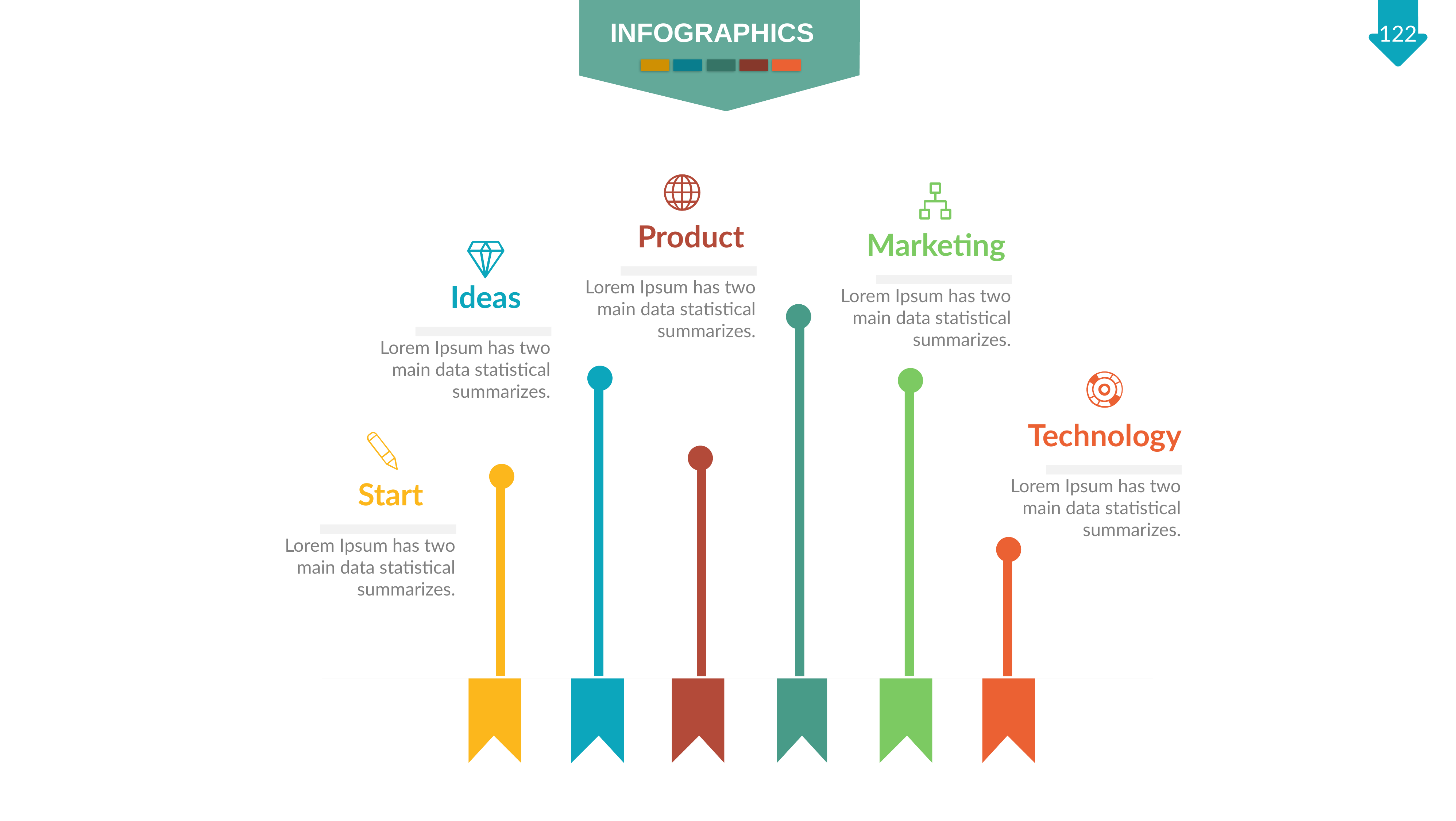

INFOGRAPHICS

Product

Lorem Ipsum has two main data statistical summarizes.
Marketing

Lorem Ipsum has two main data statistical summarizes.

Ideas

Lorem Ipsum has two main data statistical summarizes.

Technology

Lorem Ipsum has two main data statistical summarizes.

Start

Lorem Ipsum has two main data statistical summarizes.